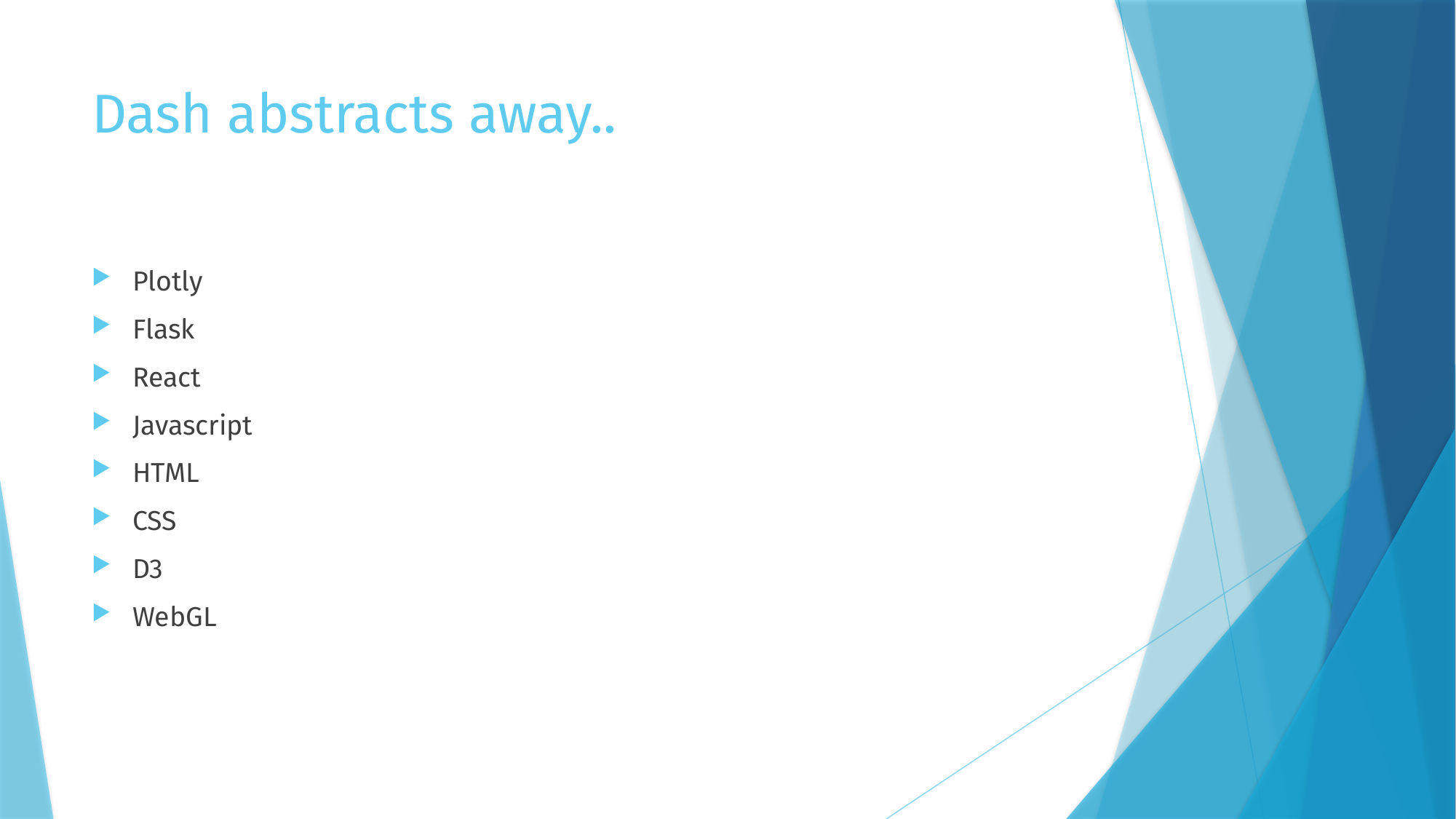

# Dash abstracts away..
Plotly
Flask
React
Javascript
HTML
CSS
D3
WebGL